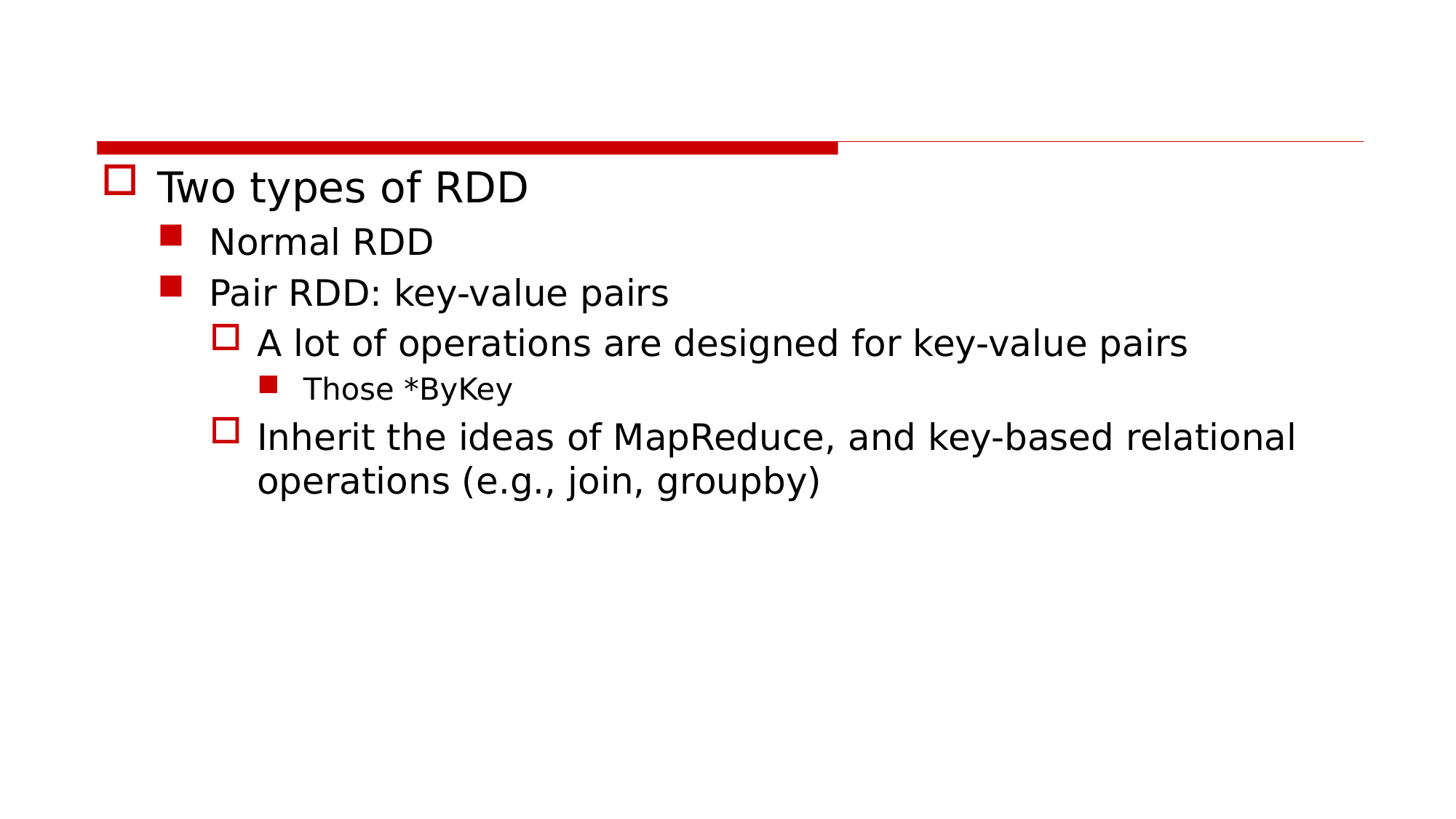

#
Two types of RDD
Normal RDD
Pair RDD: key-value pairs
A lot of operations are designed for key-value pairs
Those *ByKey
Inherit the ideas of MapReduce, and key-based relational operations (e.g., join, groupby)